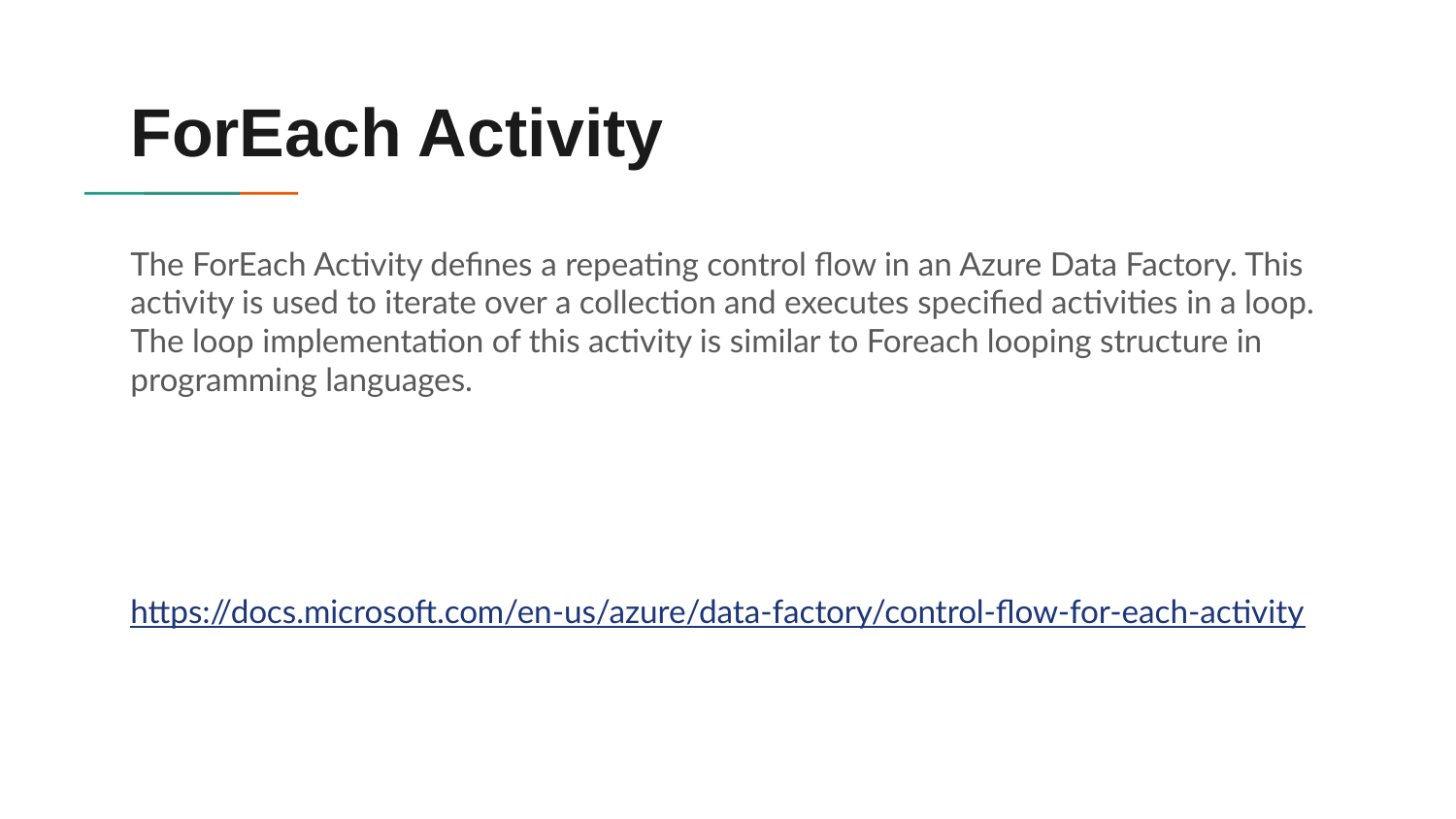

# ForEach Activity

The ForEach Activity defines a repeating control flow in an Azure Data Factory. This activity is used to iterate over a collection and executes specified activities in a loop. The loop implementation of this activity is similar to Foreach looping structure in programming languages.

https://docs.microsoft.com/en-us/azure/data-factory/control-flow-for-each-activity